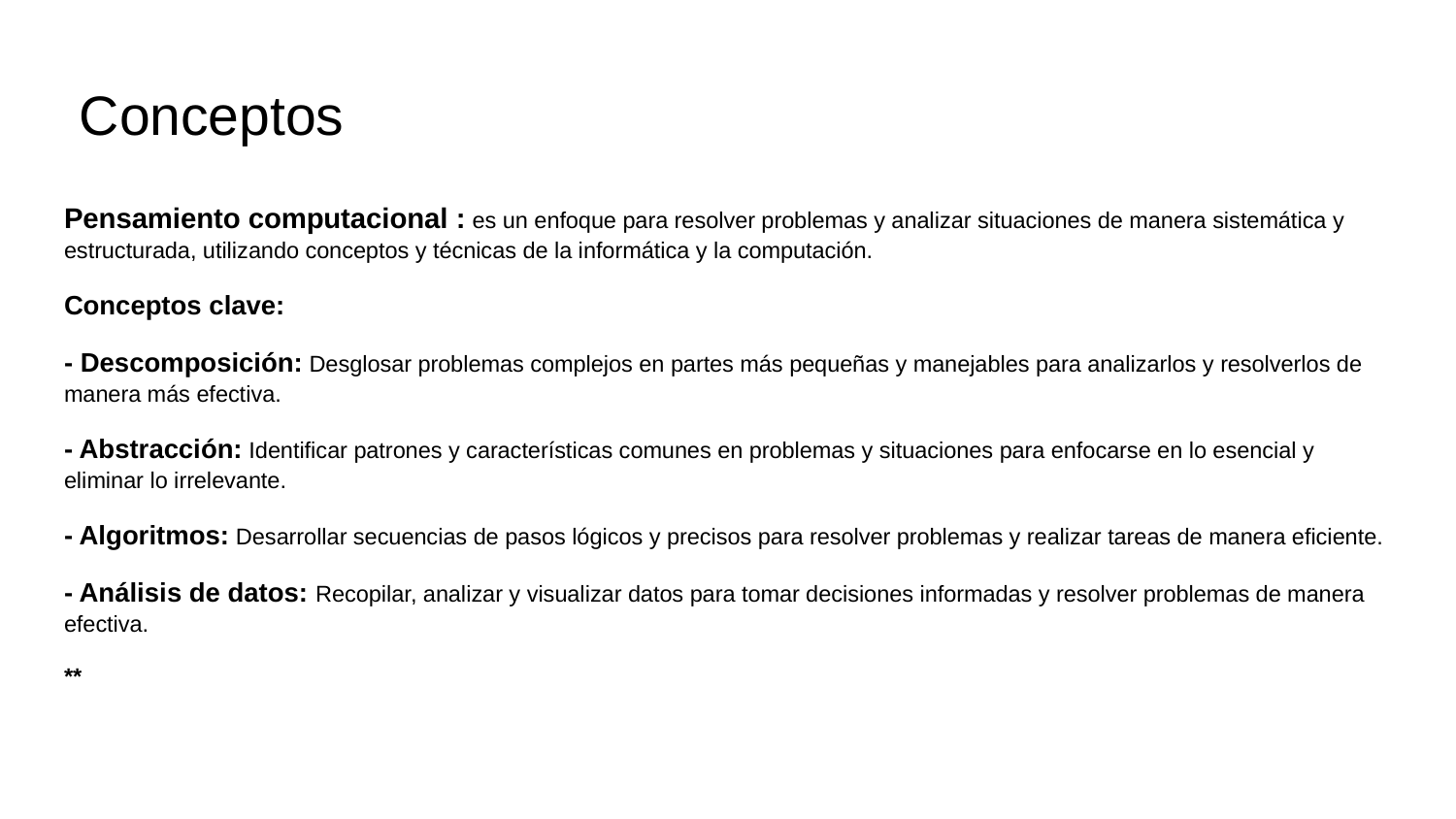

# Conceptos
Pensamiento computacional : es un enfoque para resolver problemas y analizar situaciones de manera sistemática y estructurada, utilizando conceptos y técnicas de la informática y la computación.
Conceptos clave:
- Descomposición: Desglosar problemas complejos en partes más pequeñas y manejables para analizarlos y resolverlos de manera más efectiva.
- Abstracción: Identificar patrones y características comunes en problemas y situaciones para enfocarse en lo esencial y eliminar lo irrelevante.
- Algoritmos: Desarrollar secuencias de pasos lógicos y precisos para resolver problemas y realizar tareas de manera eficiente.
- Análisis de datos: Recopilar, analizar y visualizar datos para tomar decisiones informadas y resolver problemas de manera efectiva.
**